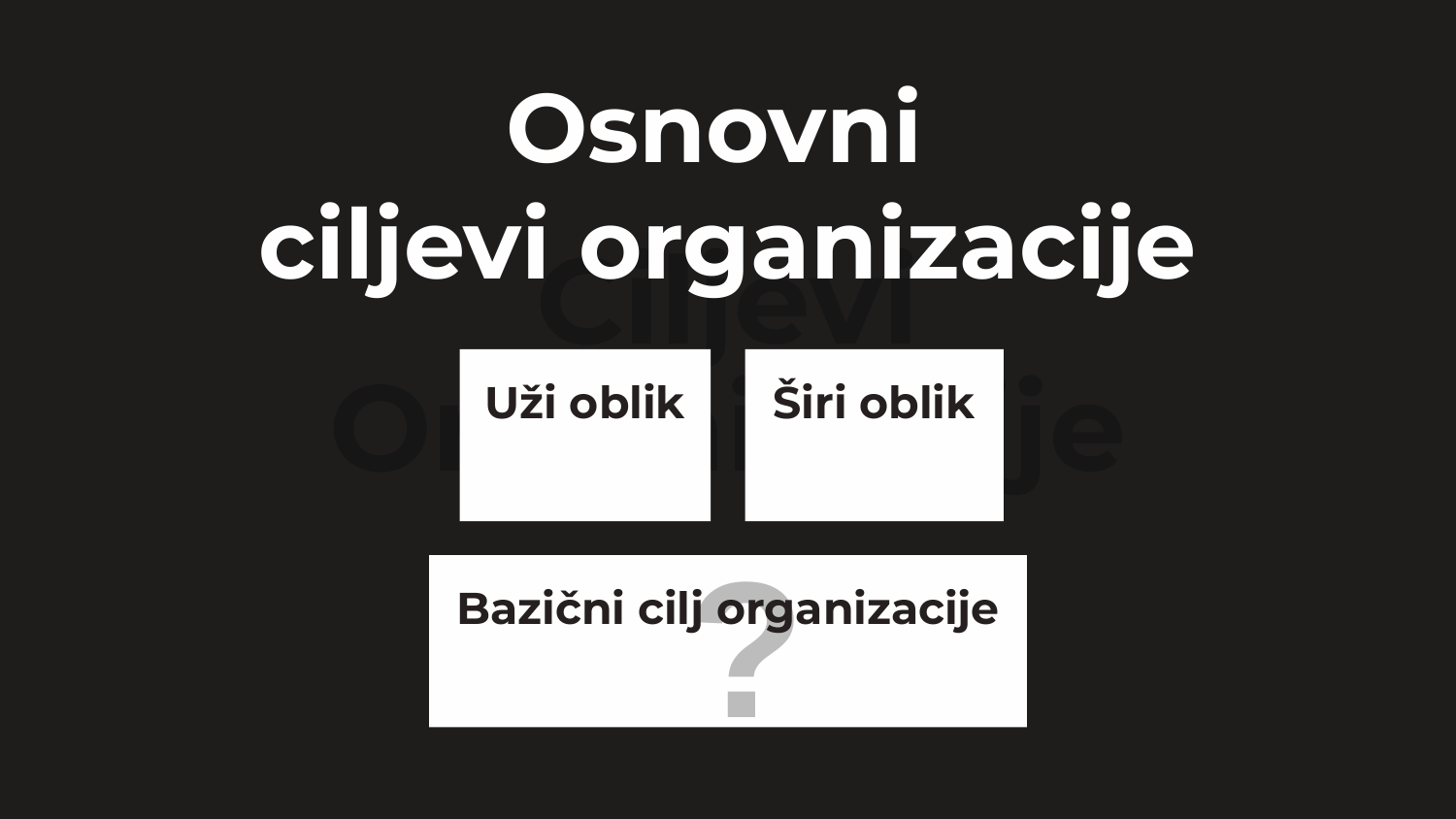

Osnovni
ciljevi organizacije

Uži oblik
Širi oblik
?

Bazični cilj organizacije